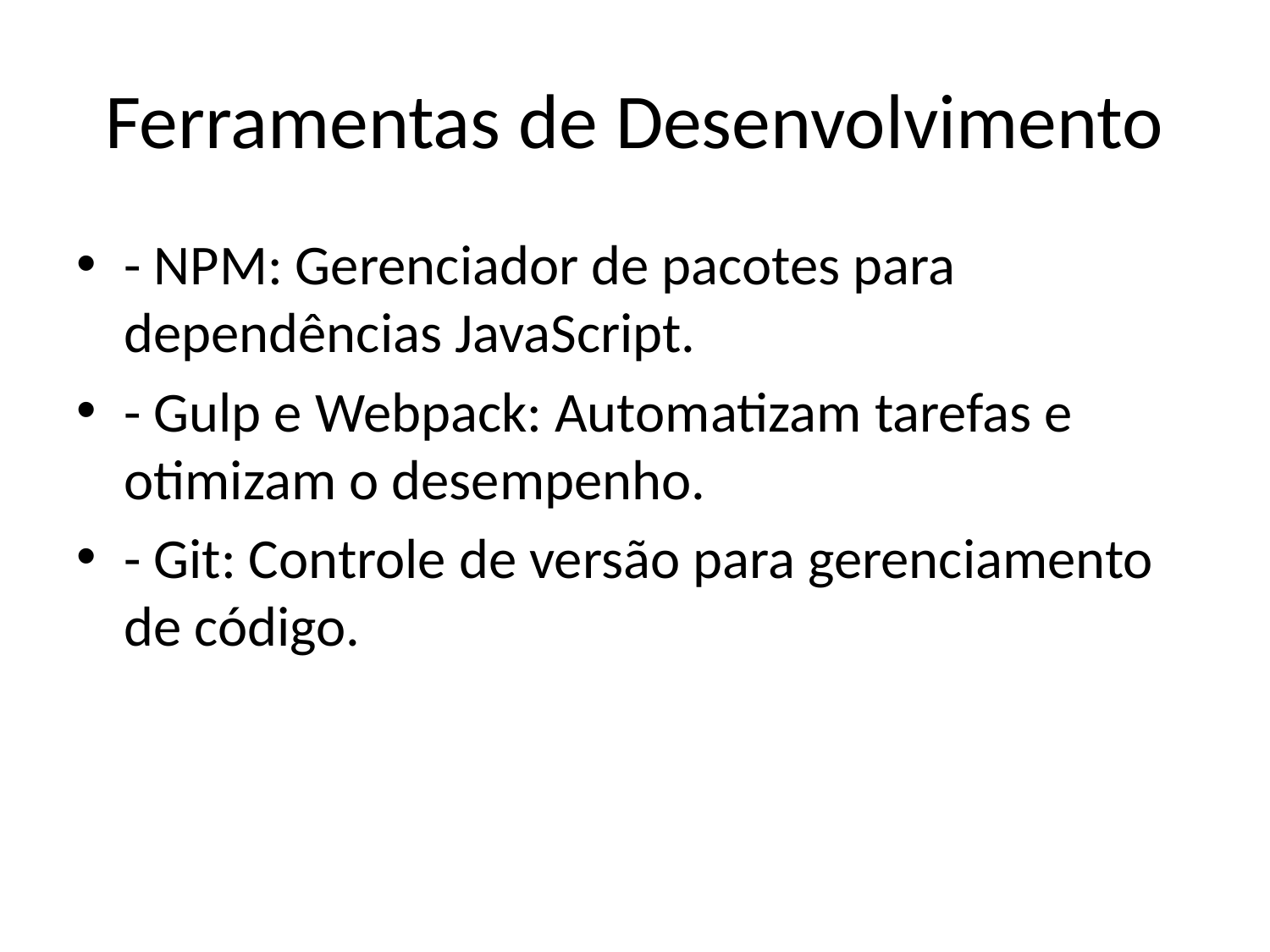

# Ferramentas de Desenvolvimento
- NPM: Gerenciador de pacotes para dependências JavaScript.
- Gulp e Webpack: Automatizam tarefas e otimizam o desempenho.
- Git: Controle de versão para gerenciamento de código.